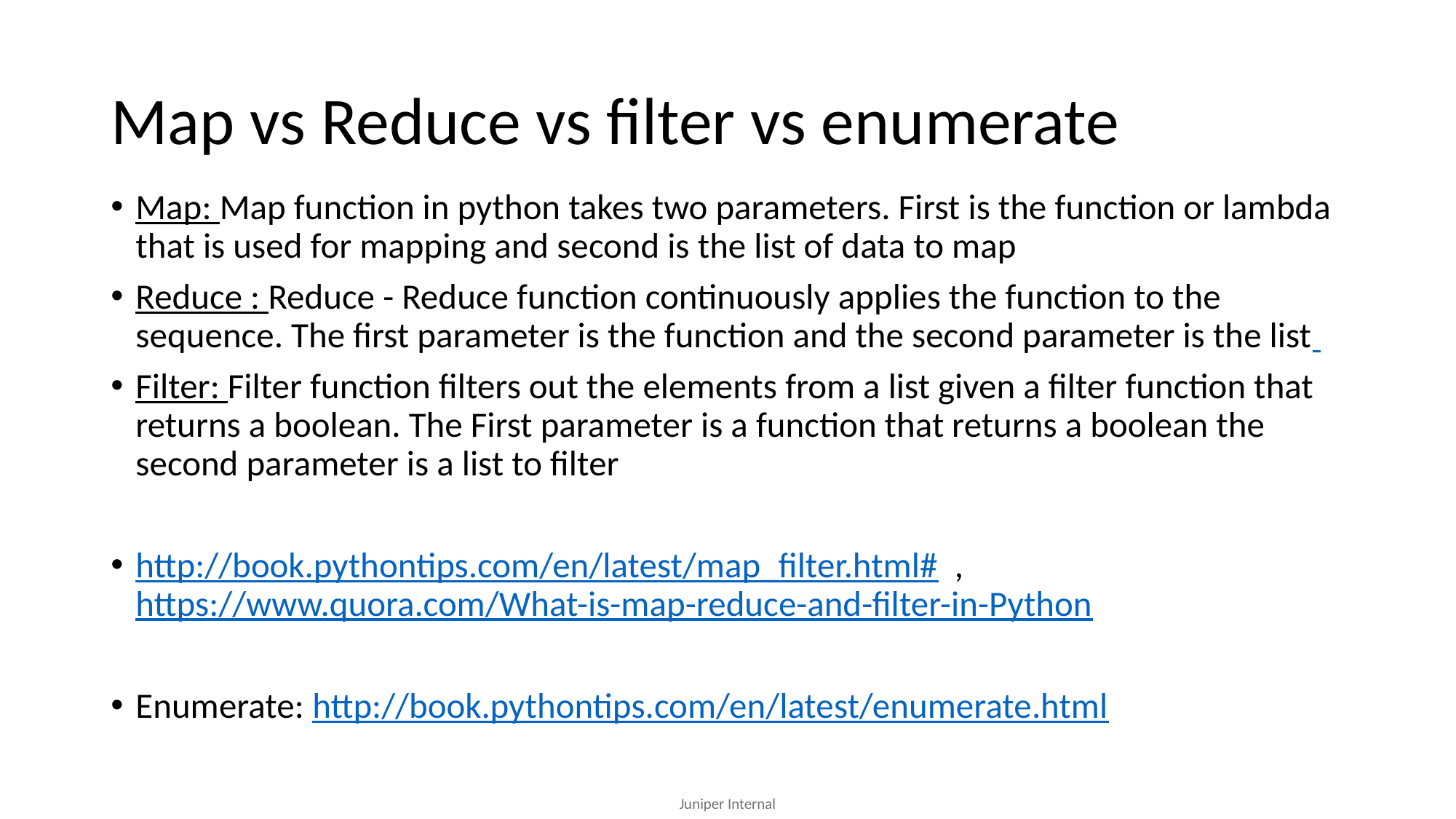

# Map vs Reduce vs filter vs enumerate
Map: Map function in python takes two parameters. First is the function or lambda that is used for mapping and second is the list of data to map
Reduce : Reduce - Reduce function continuously applies the function to the sequence. The first parameter is the function and the second parameter is the list
Filter: Filter function filters out the elements from a list given a filter function that returns a boolean. The First parameter is a function that returns a boolean the second parameter is a list to filter

http://book.pythontips.com/en/latest/map_filter.html#  , https://www.quora.com/What-is-map-reduce-and-filter-in-Python

Enumerate: http://book.pythontips.com/en/latest/enumerate.html